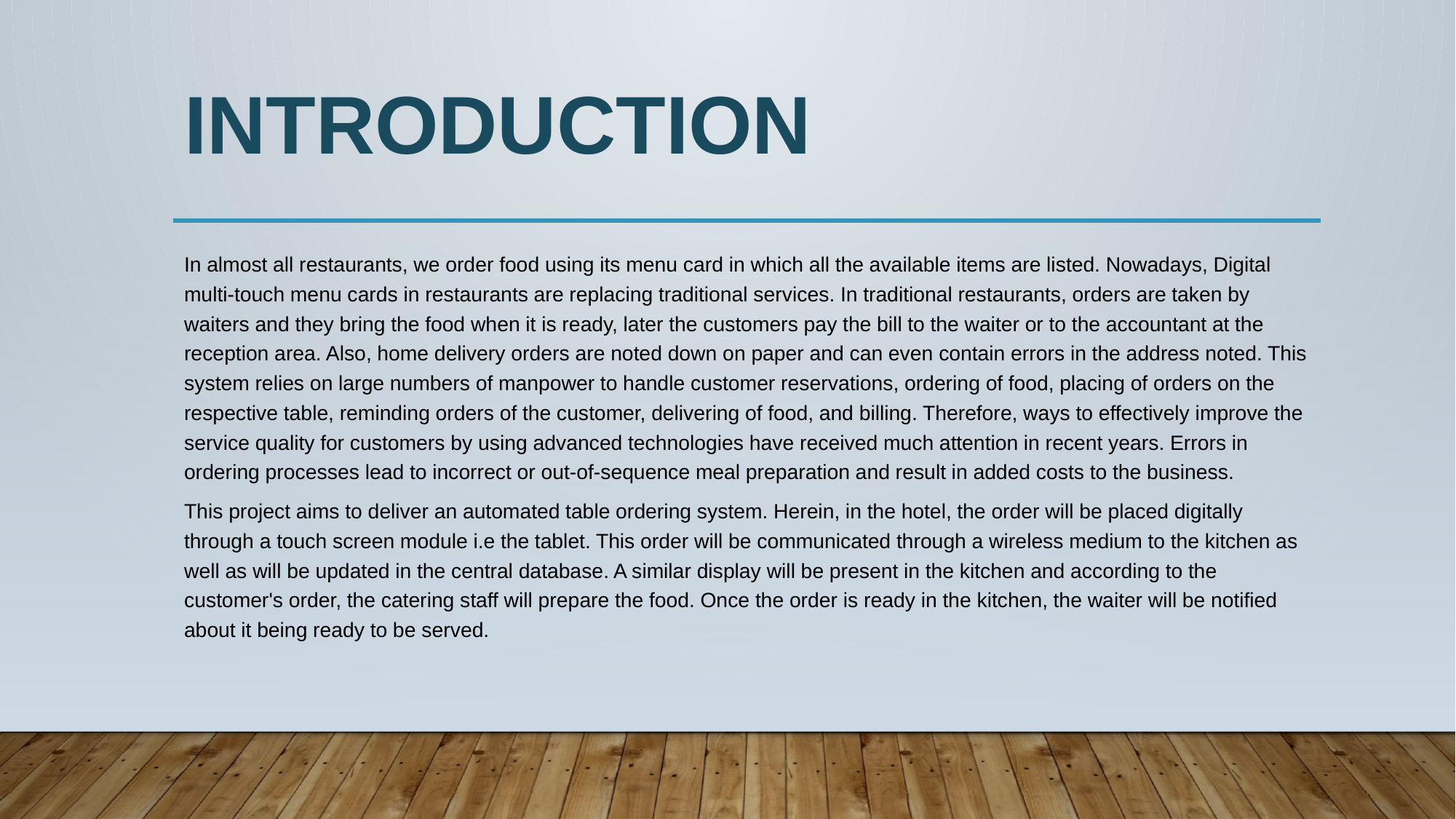

# INTRODUCTION
In almost all restaurants, we order food using its menu card in which all the available items are listed. Nowadays, Digital multi-touch menu cards in restaurants are replacing traditional services. In traditional restaurants, orders are taken by waiters and they bring the food when it is ready, later the customers pay the bill to the waiter or to the accountant at the reception area. Also, home delivery orders are noted down on paper and can even contain errors in the address noted. This system relies on large numbers of manpower to handle customer reservations, ordering of food, placing of orders on the respective table, reminding orders of the customer, delivering of food, and billing. Therefore, ways to effectively improve the service quality for customers by using advanced technologies have received much attention in recent years. Errors in ordering processes lead to incorrect or out-of-sequence meal preparation and result in added costs to the business.
This project aims to deliver an automated table ordering system. Herein, in the hotel, the order will be placed digitally through a touch screen module i.e the tablet. This order will be communicated through a wireless medium to the kitchen as well as will be updated in the central database. A similar display will be present in the kitchen and according to the customer's order, the catering staff will prepare the food. Once the order is ready in the kitchen, the waiter will be notified about it being ready to be served.